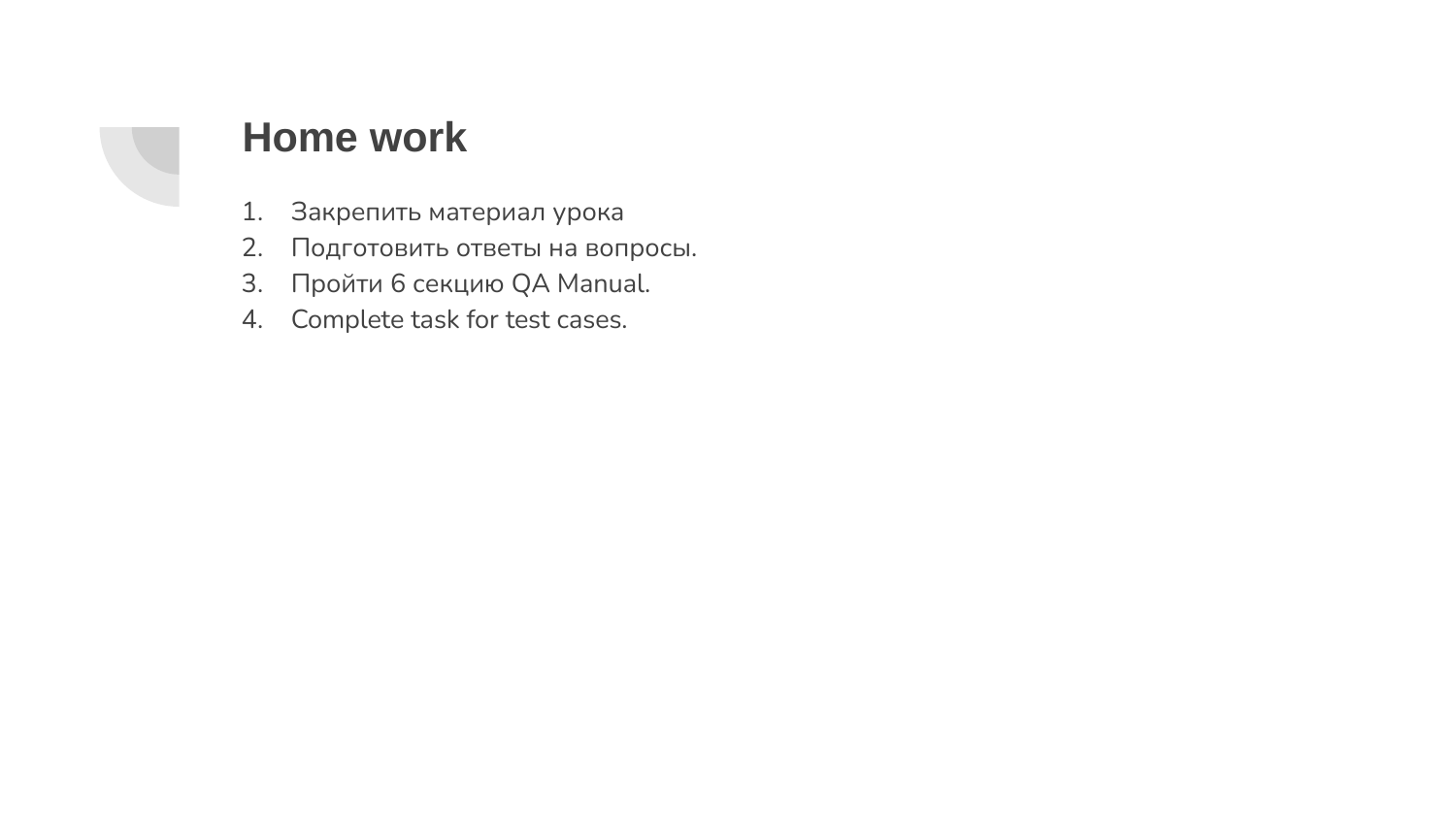

# Home work
Закрепить материал урока
Подготовить ответы на вопросы.
Пройти 6 секцию QA Manual.
Complete task for test cases.